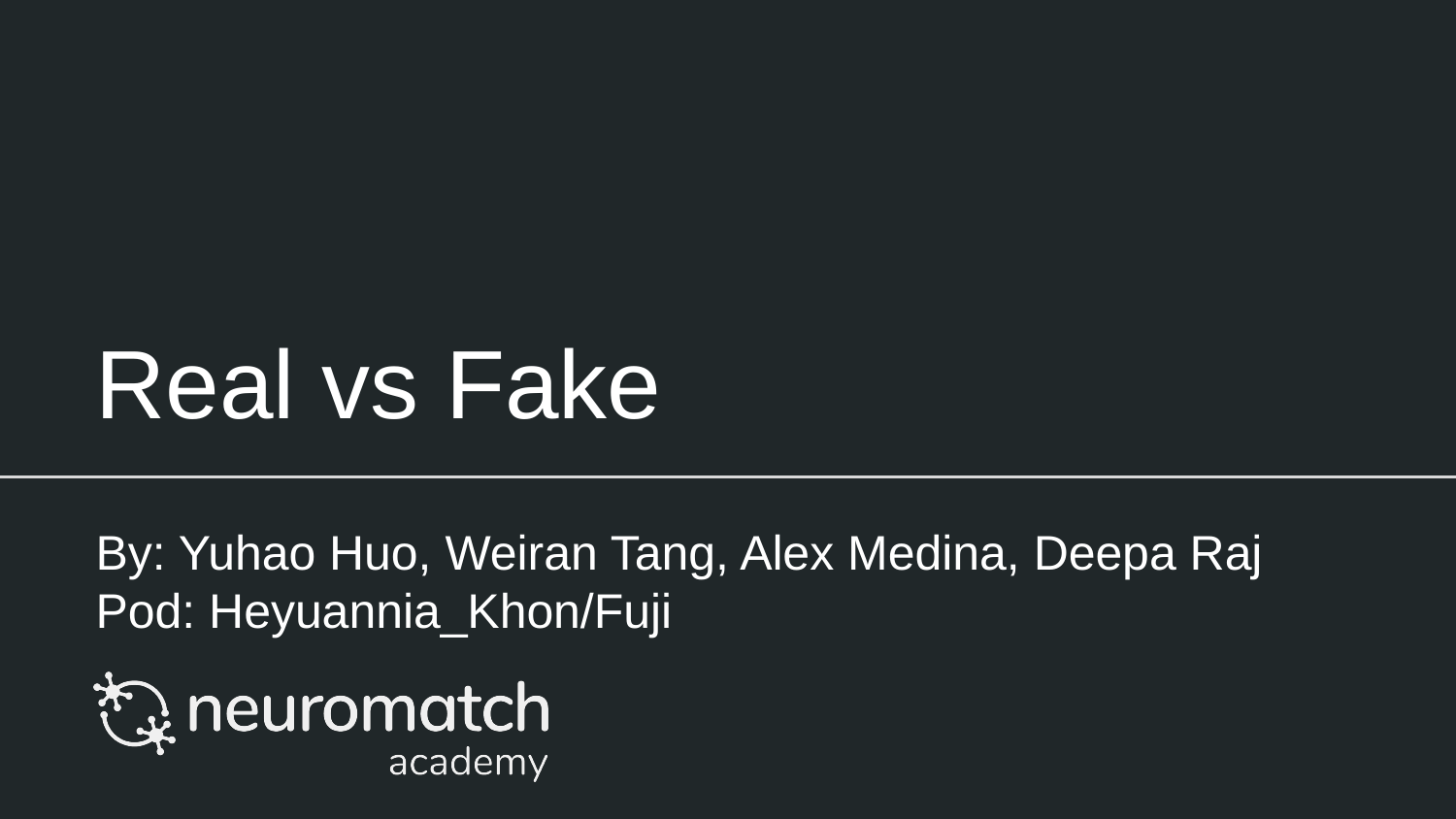

# Real vs Fake
By: Yuhao Huo, Weiran Tang, Alex Medina, Deepa Raj
Pod: Heyuannia_Khon/Fuji